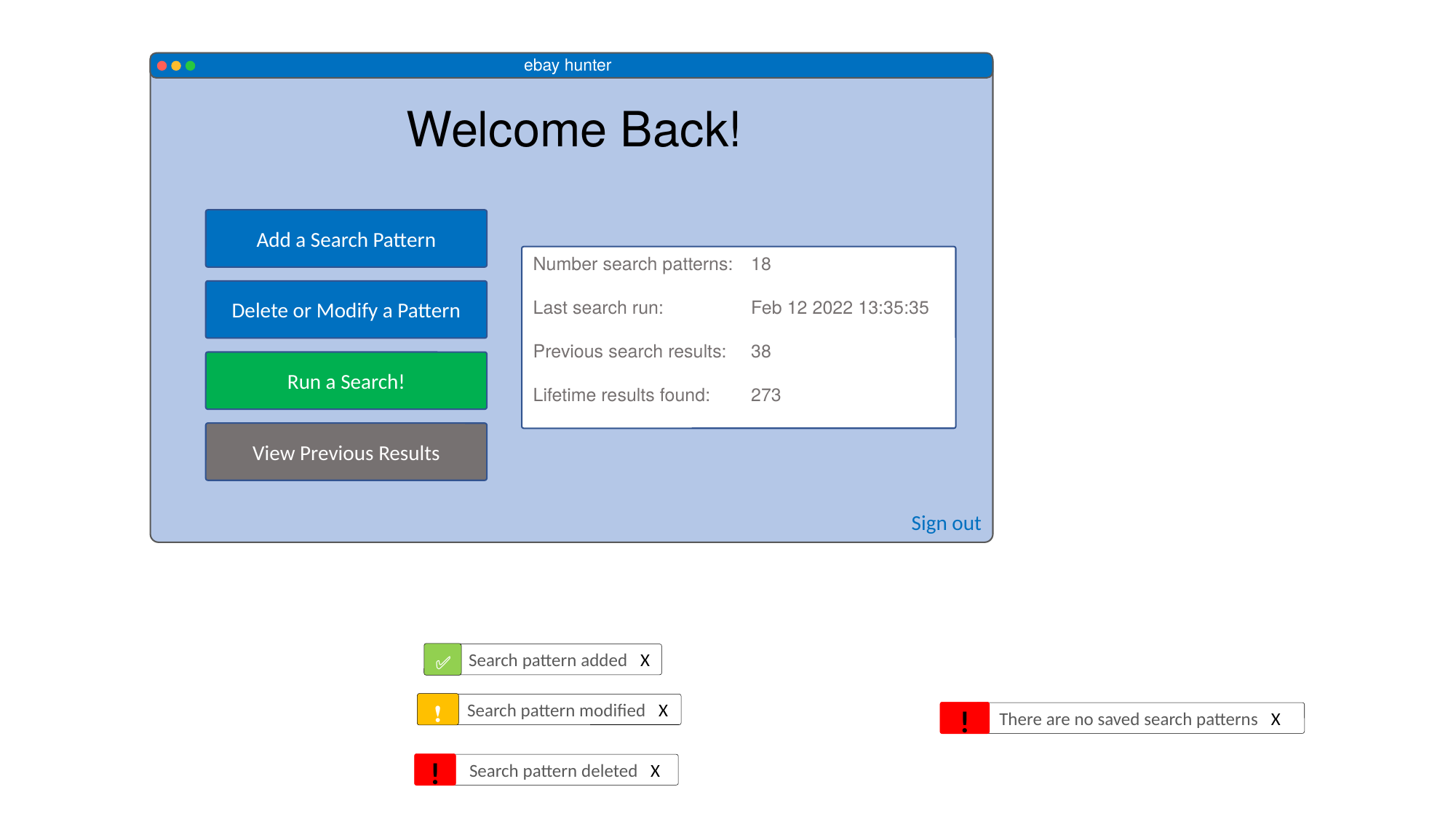

ebay hunter

Welcome Back!
Add a Search Pattern
Number search patterns:	18
Last search run:	Feb 12 2022 13:35:35
Previous search results:	38
Lifetime results found:	273
Delete or Modify a Pattern
Run a Search!
View Previous Results
Sign out
✅
Search pattern added   X
❗️
Search pattern modified   X
!
There are no saved search patterns   X
!
Search pattern deleted   X